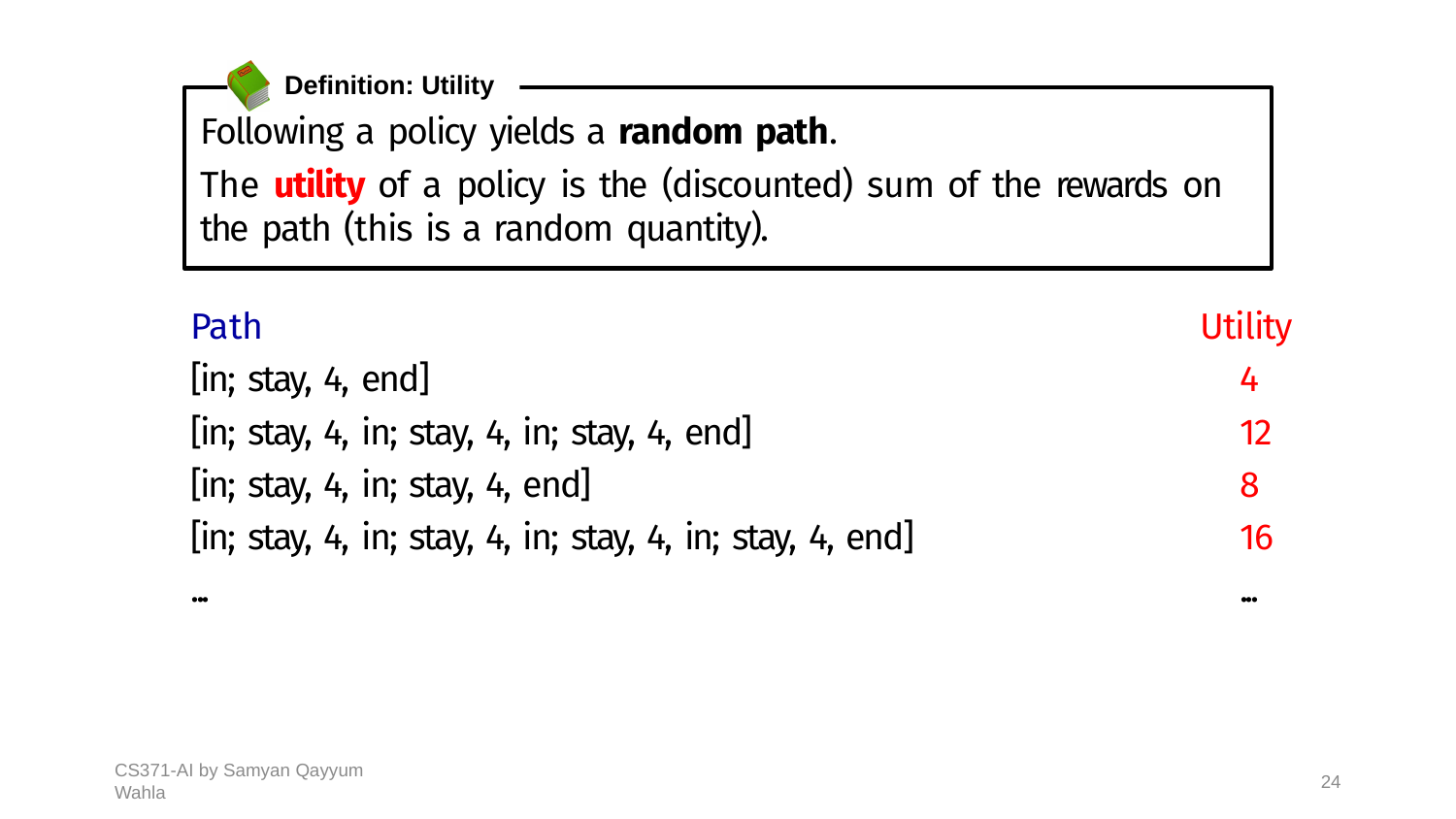

Definition: Utility

Following a policy yields a random path.
The utility of a policy is the (discounted) sum of the rewards on  the path (this is a random quantity).
Path	Utility
[in; stay, 4, end]	4
[in; stay, 4, in; stay, 4, in; stay, 4, end]	12
[in; stay, 4, in; stay, 4, end]	8
[in; stay, 4, in; stay, 4, in; stay, 4, in; stay, 4, end]	16
...	...
CS371-AI by Samyan Qayyum Wahla
24